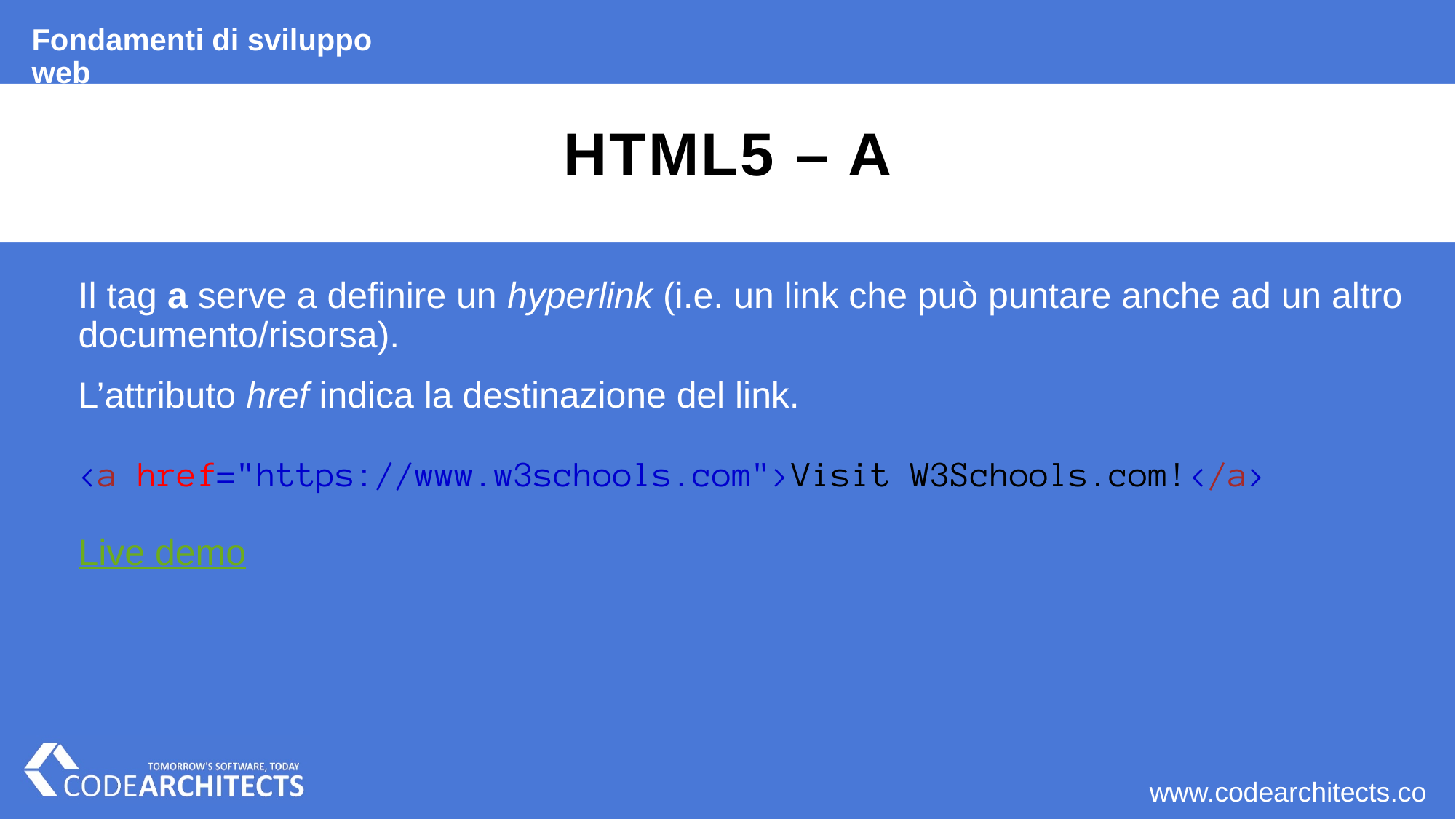

Fondamenti di sviluppo web

# HTML5 – A

Il tag a serve a definire un hyperlink (i.e. un link che può puntare anche ad un altro documento/risorsa).
L’attributo href indica la destinazione del link.
<a href="https://www.w3schools.com">Visit W3Schools.com!</a>
Live demo